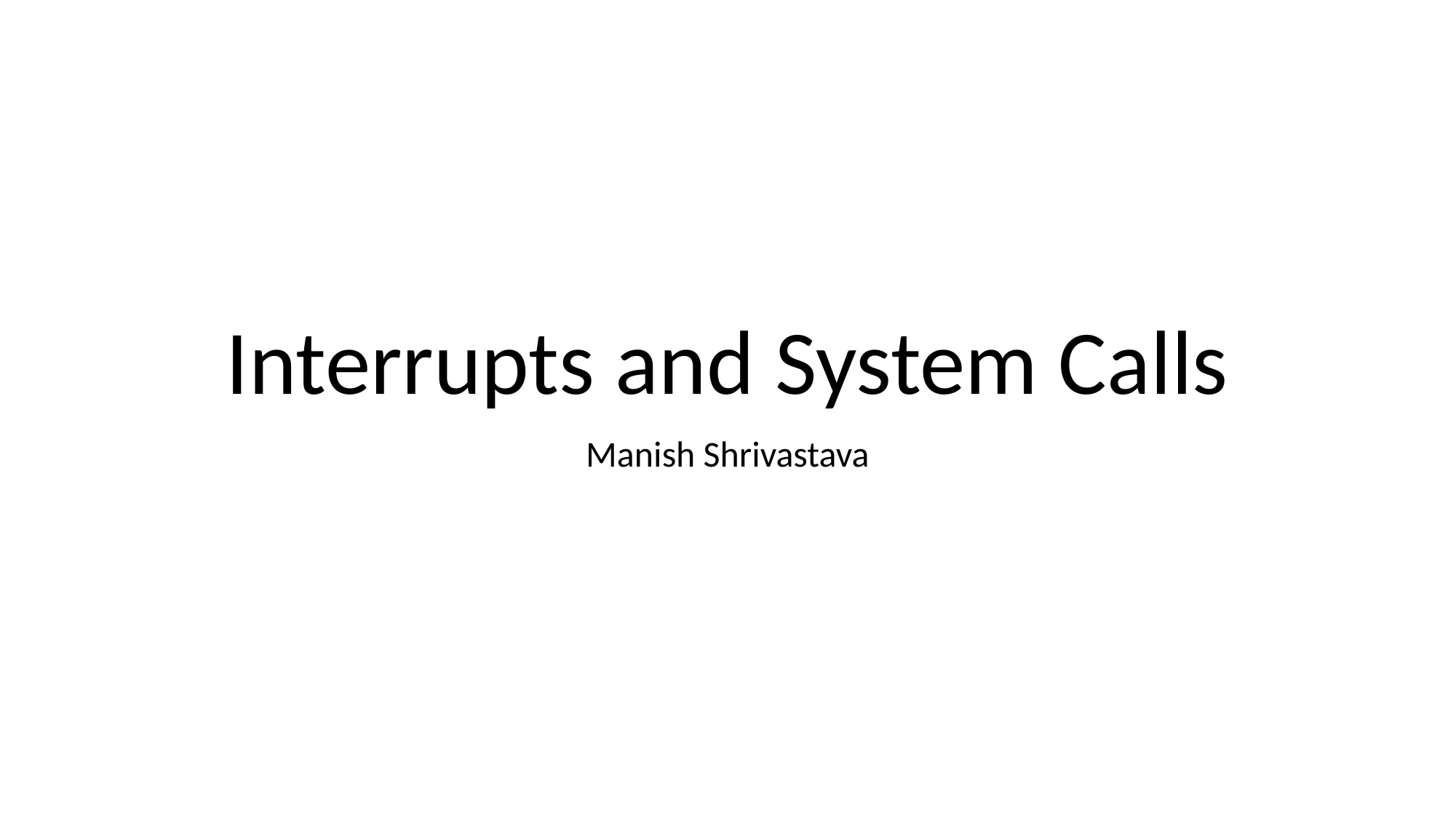

# Interrupts and System Calls
Manish Shrivastava